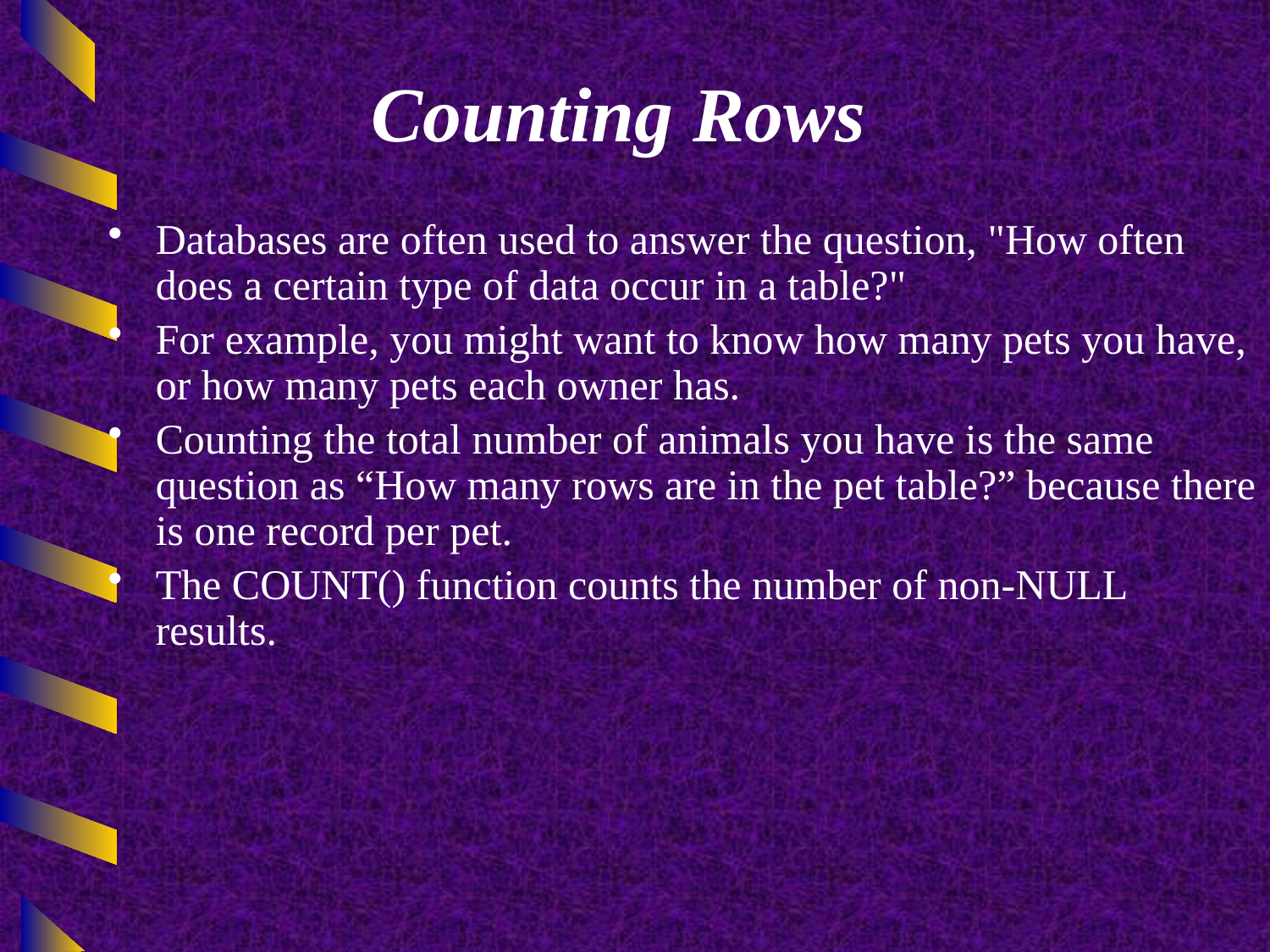

# Counting Rows
Databases are often used to answer the question, "How often does a certain type of data occur in a table?"
For example, you might want to know how many pets you have, or how many pets each owner has.
Counting the total number of animals you have is the same question as “How many rows are in the pet table?” because there is one record per pet.
The COUNT() function counts the number of non-NULL results.